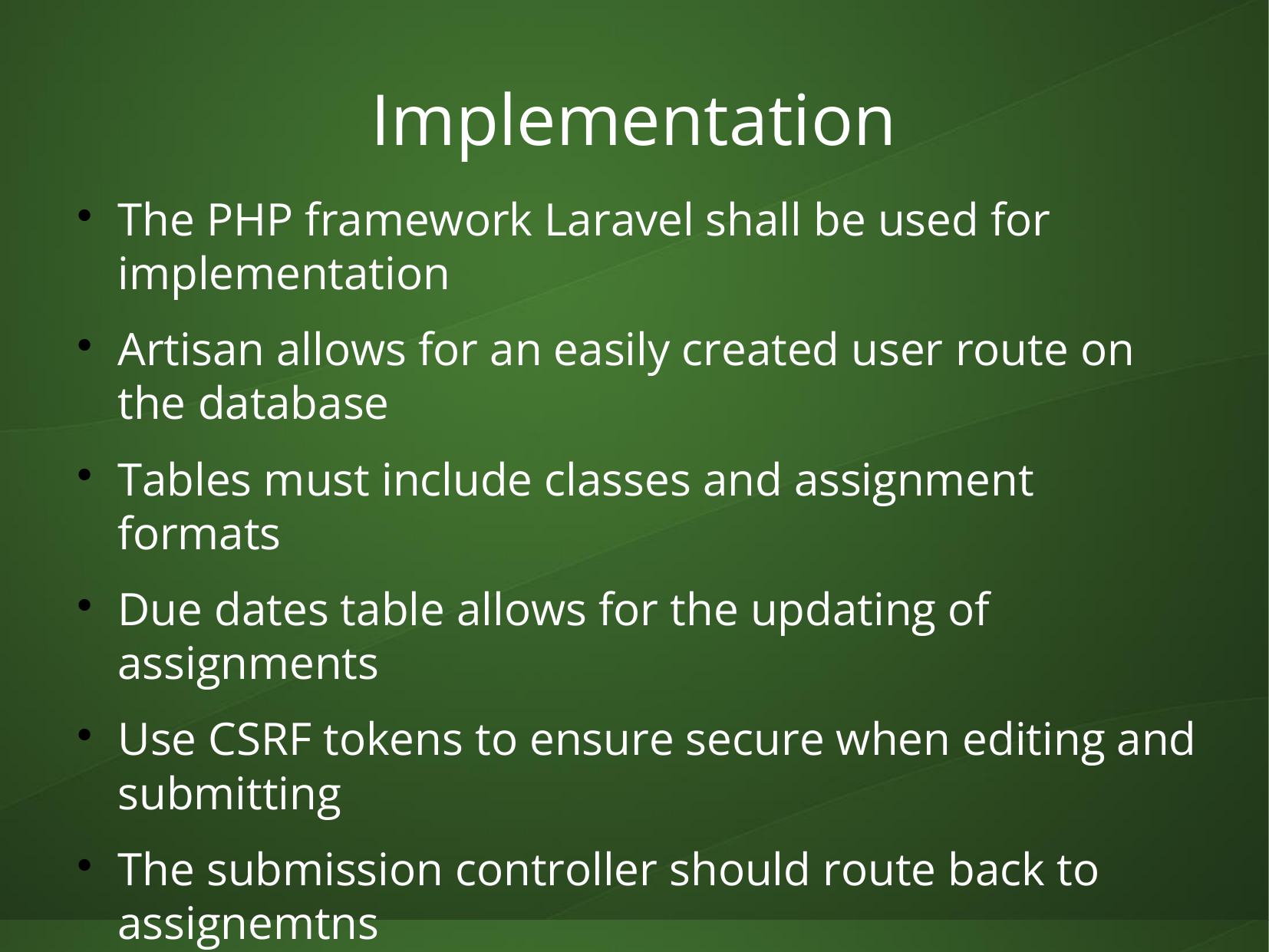

Implementation
The PHP framework Laravel shall be used for implementation
Artisan allows for an easily created user route on the database
Tables must include classes and assignment formats
Due dates table allows for the updating of assignments
Use CSRF tokens to ensure secure when editing and submitting
The submission controller should route back to assignemtns